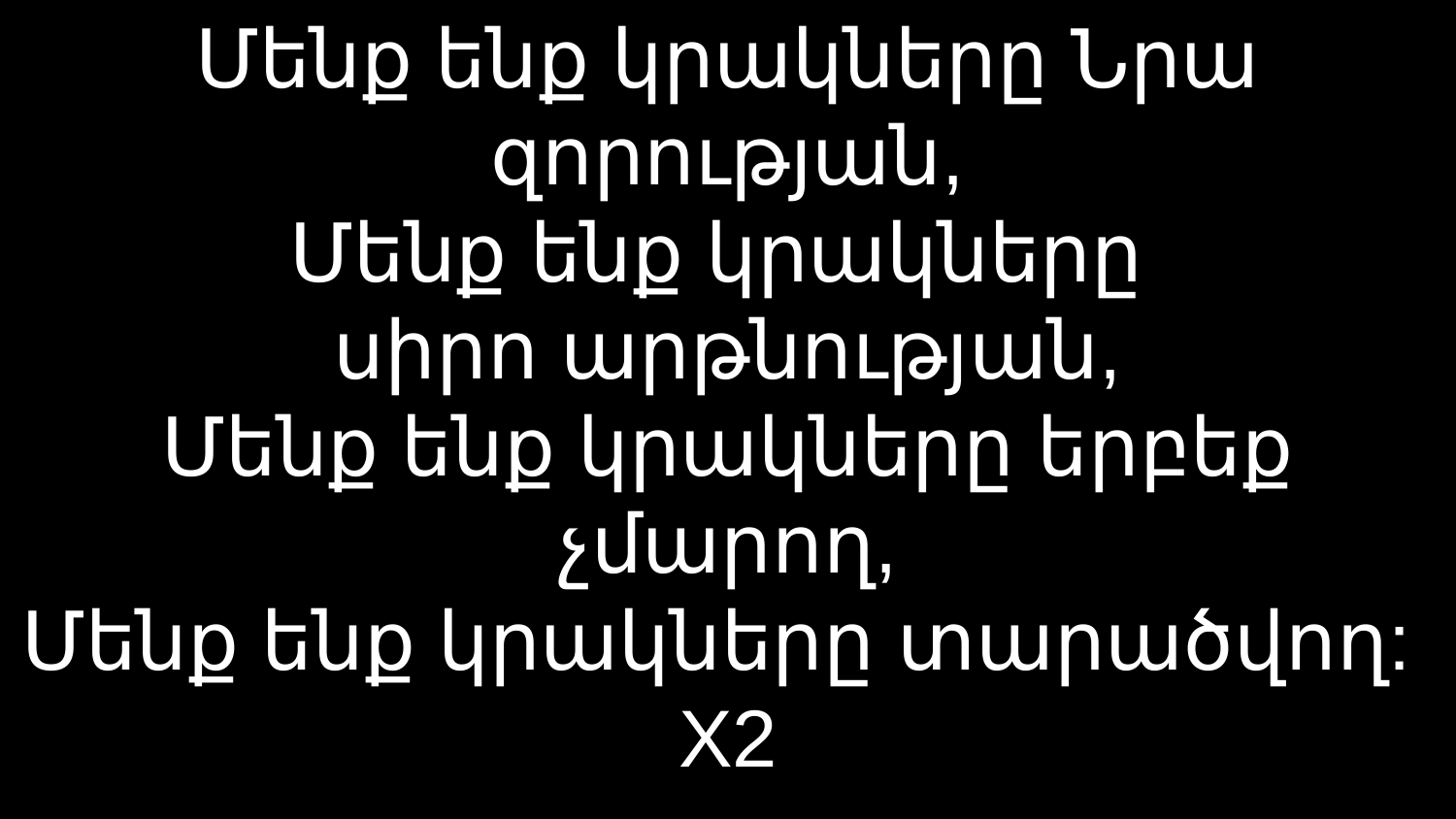

# Մենք ենք կրակները Նրա զորության, Մենք ենք կրակները սիրո արթնության, Մենք ենք կրակները երբեք չմարող, Մենք ենք կրակները տարածվող: X2